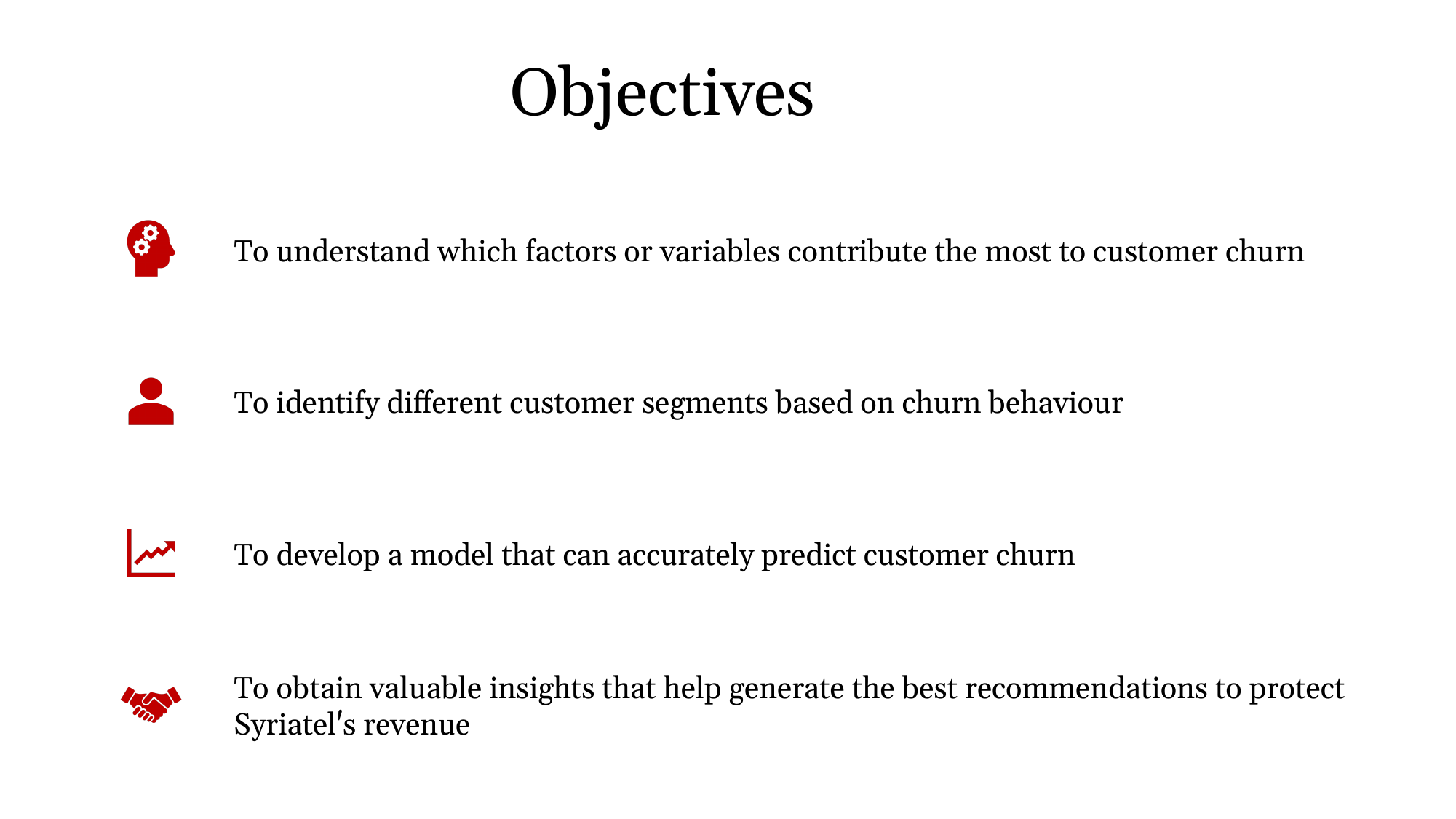

# Objectives
To understand which factors or variables contribute the most to customer churn
To identify different customer segments based on churn behaviour
To develop a model that can accurately predict customer churn
To obtain valuable insights that help generate the best recommendations to protect Syriatel's revenue